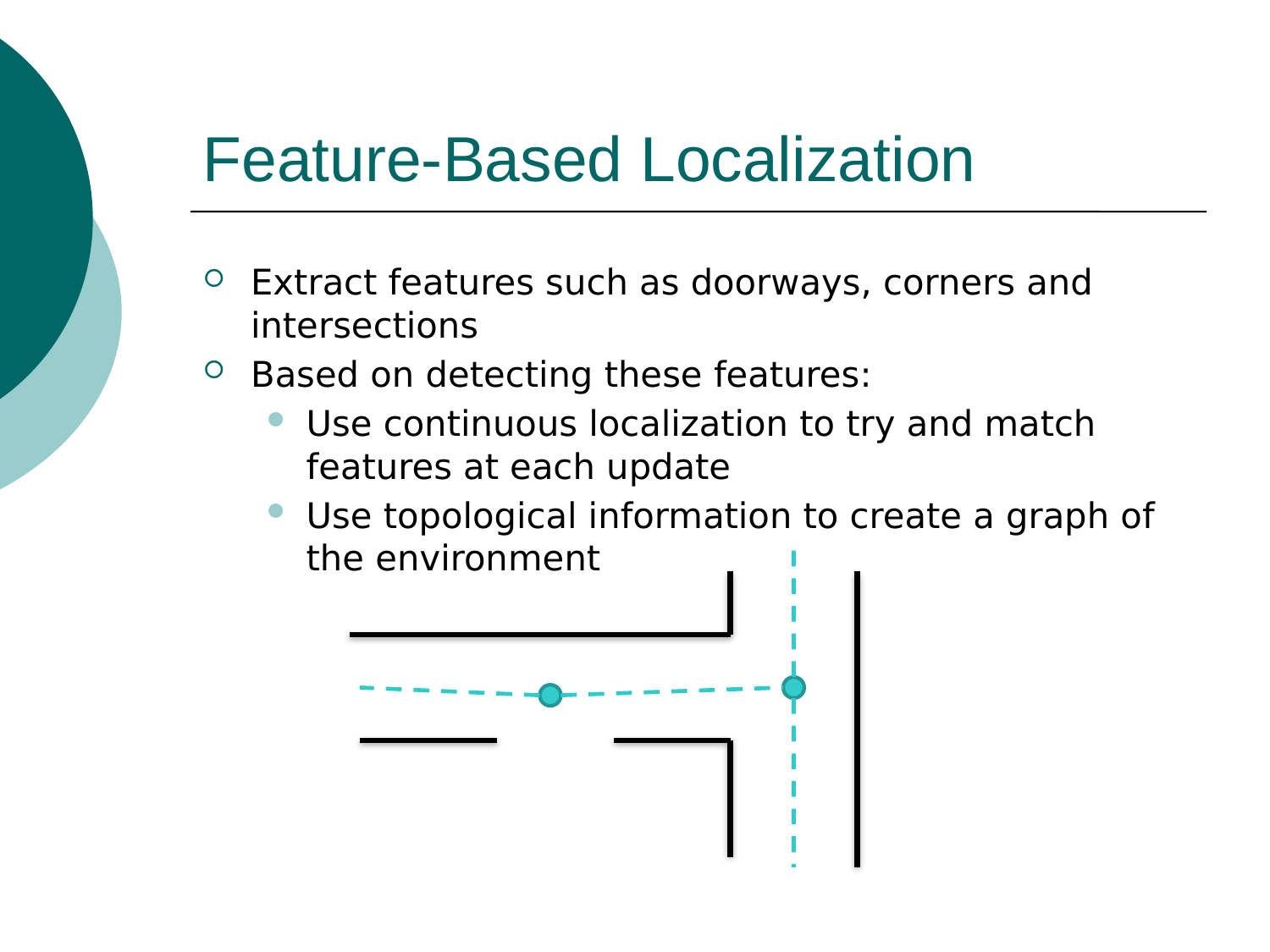

# Feature-Based Localization
Extract features such as doorways, corners and intersections
Based on detecting these features:
Use continuous localization to try and match features at each update
Use topological information to create a graph of the environment